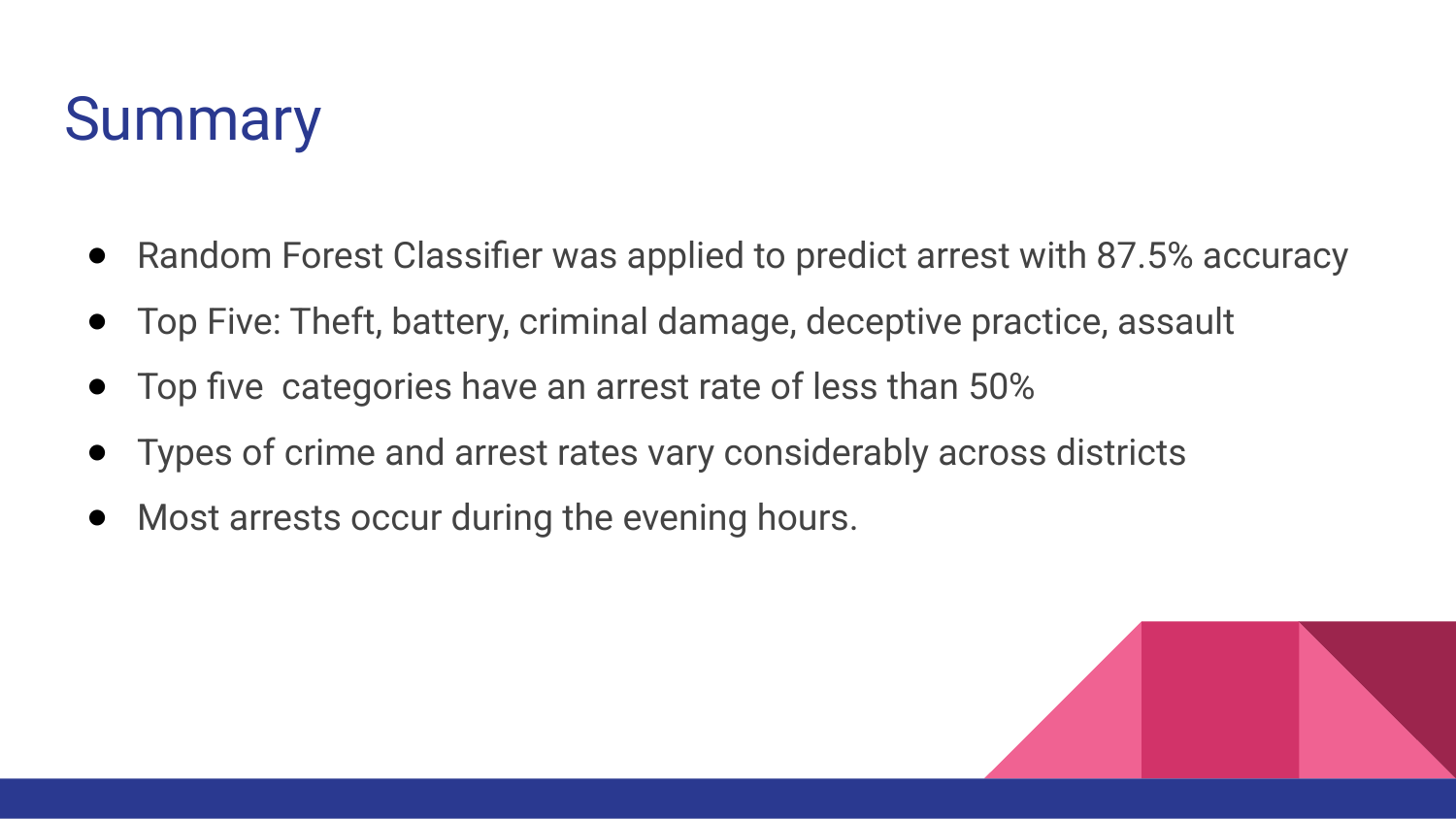

# Summary
Random Forest Classifier was applied to predict arrest with 87.5% accuracy
Top Five: Theft, battery, criminal damage, deceptive practice, assault
Top five  categories have an arrest rate of less than 50%
Types of crime and arrest rates vary considerably across districts
Most arrests occur during the evening hours.